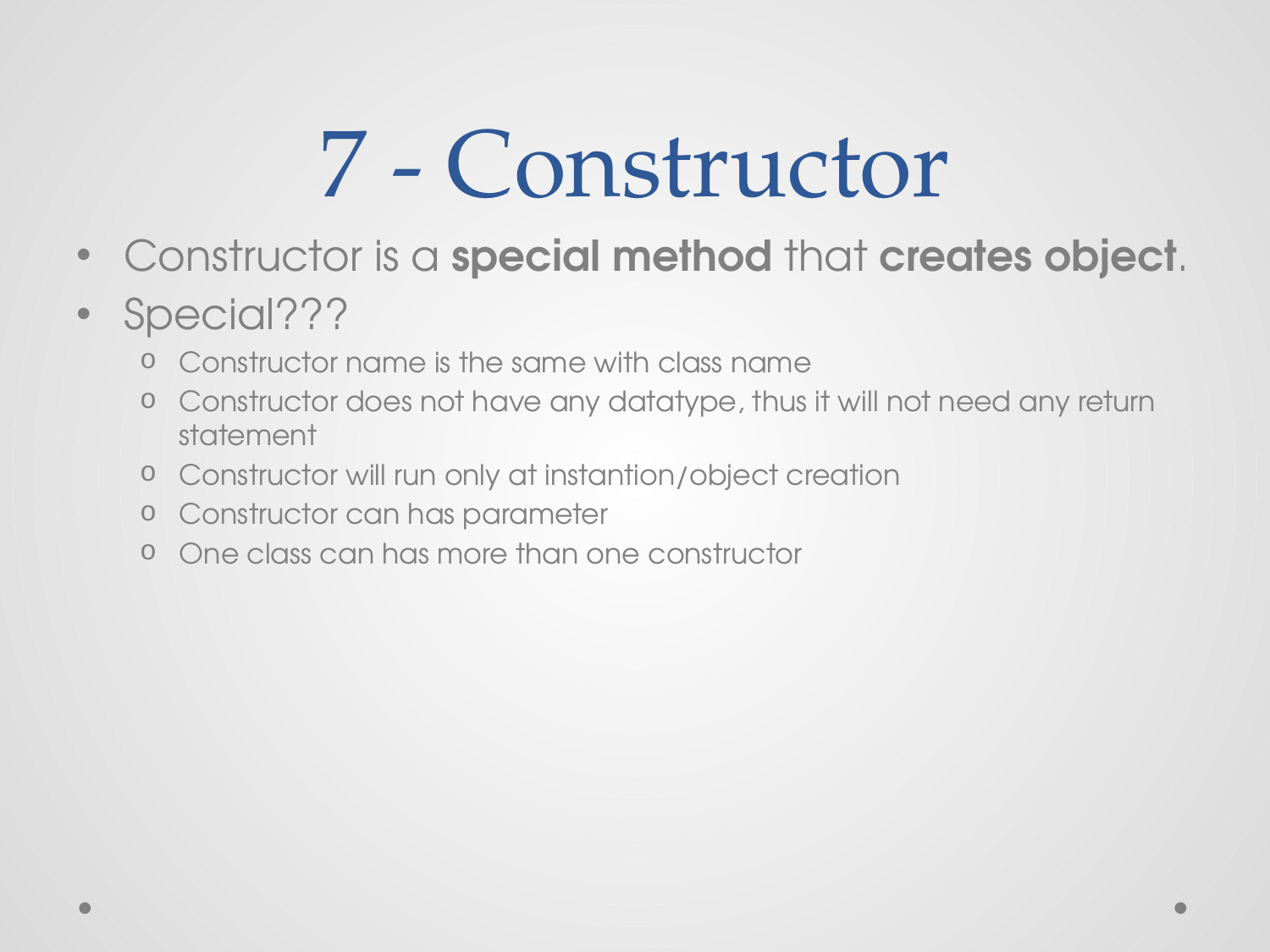

# 7 - Constructor
Constructor is a special method that creates object.
Special???
Constructor name is the same with class name
Constructor does not have any datatype, thus it will not need any return statement
Constructor will run only at instantion/object creation
Constructor can has parameter
One class can has more than one constructor